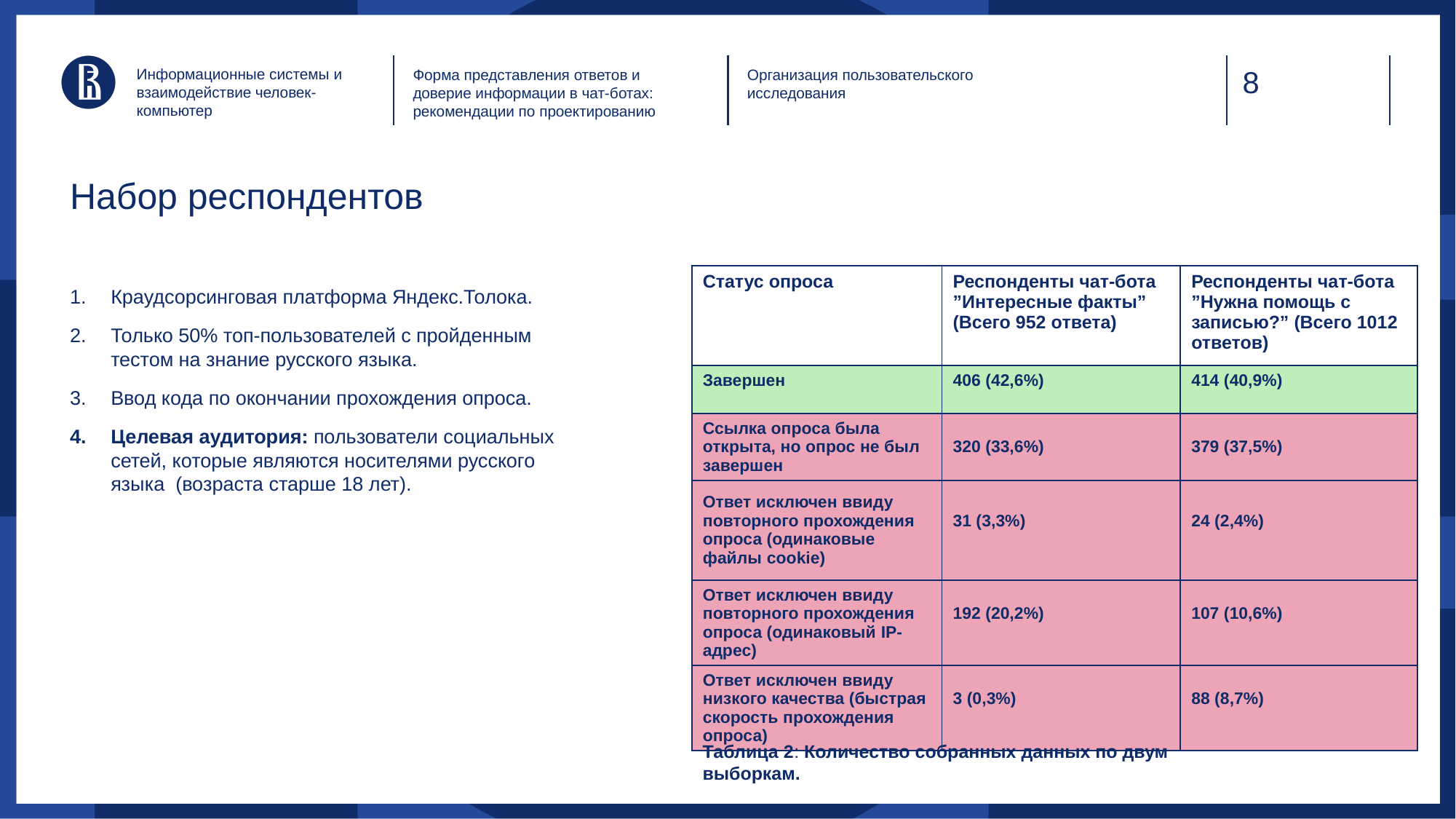

Информационные системы и взаимодействие человек-компьютер

Форма представления ответов и доверие информации в чат-ботах: рекомендации по проектированию

Организация пользовательского исследования
# Набор респондентов
| Статус опроса | Респонденты чат-бота ”Интересные факты” (Всего 952 ответа) | Респонденты чат-бота ”Нужна помощь с записью?” (Всего 1012 ответов) |
| --- | --- | --- |
| Завершен | 406 (42,6%) | 414 (40,9%) |
| Ссылка опроса была открыта, но опрос не был завершен | 320 (33,6%) | 379 (37,5%) |
| Ответ исключен ввиду повторного прохождения опроса (одинаковые файлы cookie) | 31 (3,3%) | 24 (2,4%) |
| Ответ исключен ввиду повторного прохождения опроса (одинаковый IP-адрес) | 192 (20,2%) | 107 (10,6%) |
| Ответ исключен ввиду низкого качества (быстрая скорость прохождения опроса) | 3 (0,3%) | 88 (8,7%) |
Краудсорсинговая платформа Яндекс.Толока.
Только 50% топ-пользователей с пройденным тестом на знание русского языка.
Ввод кода по окончании прохождения опроса.
Целевая аудитория: пользователи социальных сетей, которые являются носителями русского языка  (возраста старше 18 лет).

Таблица 2: Количество собранных данных по двум выборкам.